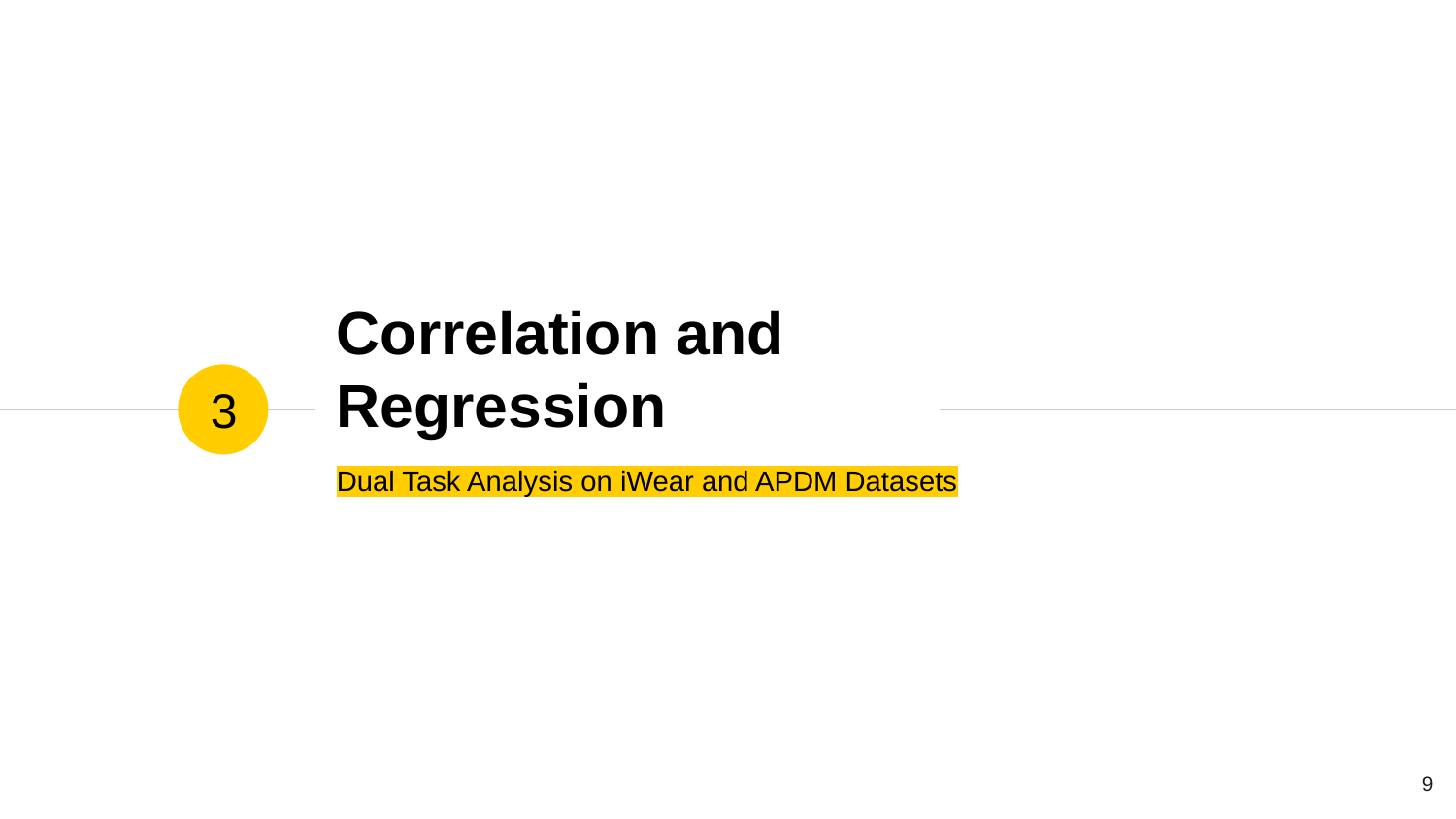

# Correlation and Regression
3
Dual Task Analysis on iWear and APDM Datasets
9